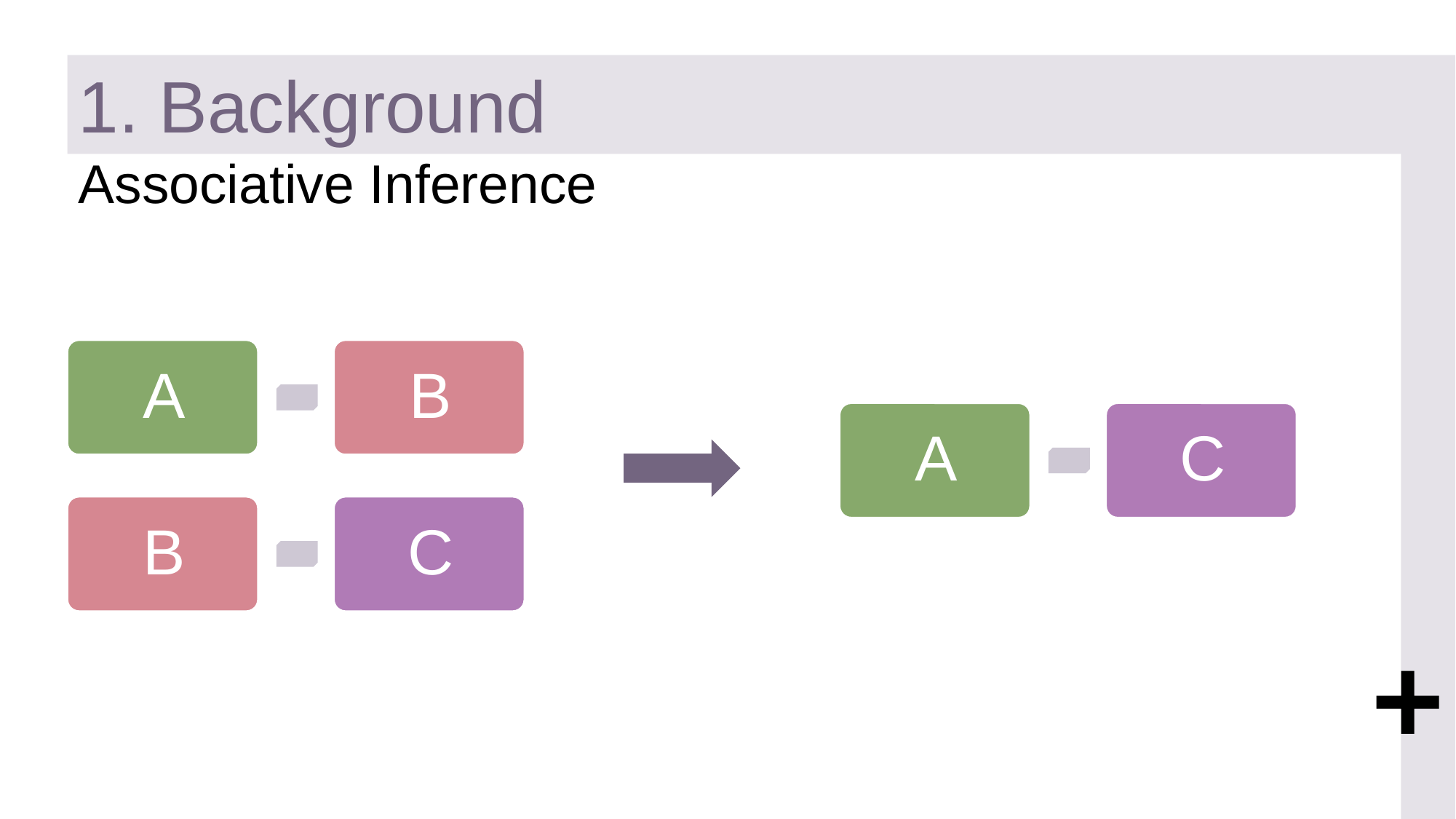

1. Background
# Associative Inference
A

B
A

C

B

C